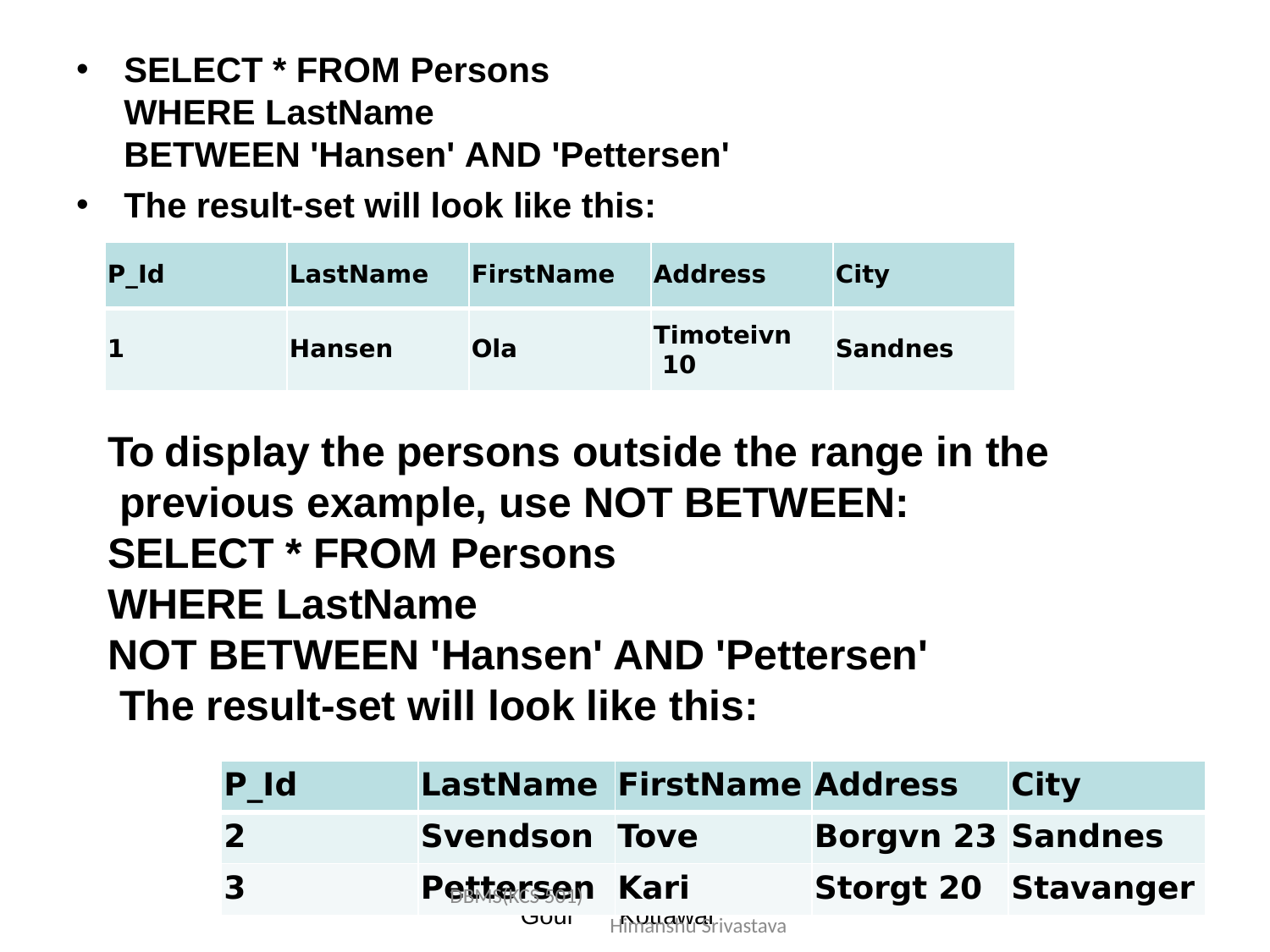

SELECT * FROM Persons
WHERE LastName
BETWEEN 'Hansen' AND 'Pettersen'
The result-set will look like this:
| P\_Id | LastName | FirstName | Address | City |
| --- | --- | --- | --- | --- |
| 1 | Hansen | Ola | Timoteivn 10 | Sandnes |
To display the persons outside the range in the  previous example, use NOT BETWEEN:  SELECT * FROM Persons
WHERE LastName
NOT BETWEEN 'Hansen' AND 'Pettersen'  The result-set will look like this:
| P\_Id | LastName | FirstName | Address | City |
| --- | --- | --- | --- | --- |
| 2 | Svendson | Tove | Borgvn 23 | Sandnes |
| 3 | Pettersen | Kari | Storgt 20 | Stavanger |
By:-Gour
av Kottawar
96
DBMS(KCS 501)                                                                            Himanshu Srivastava